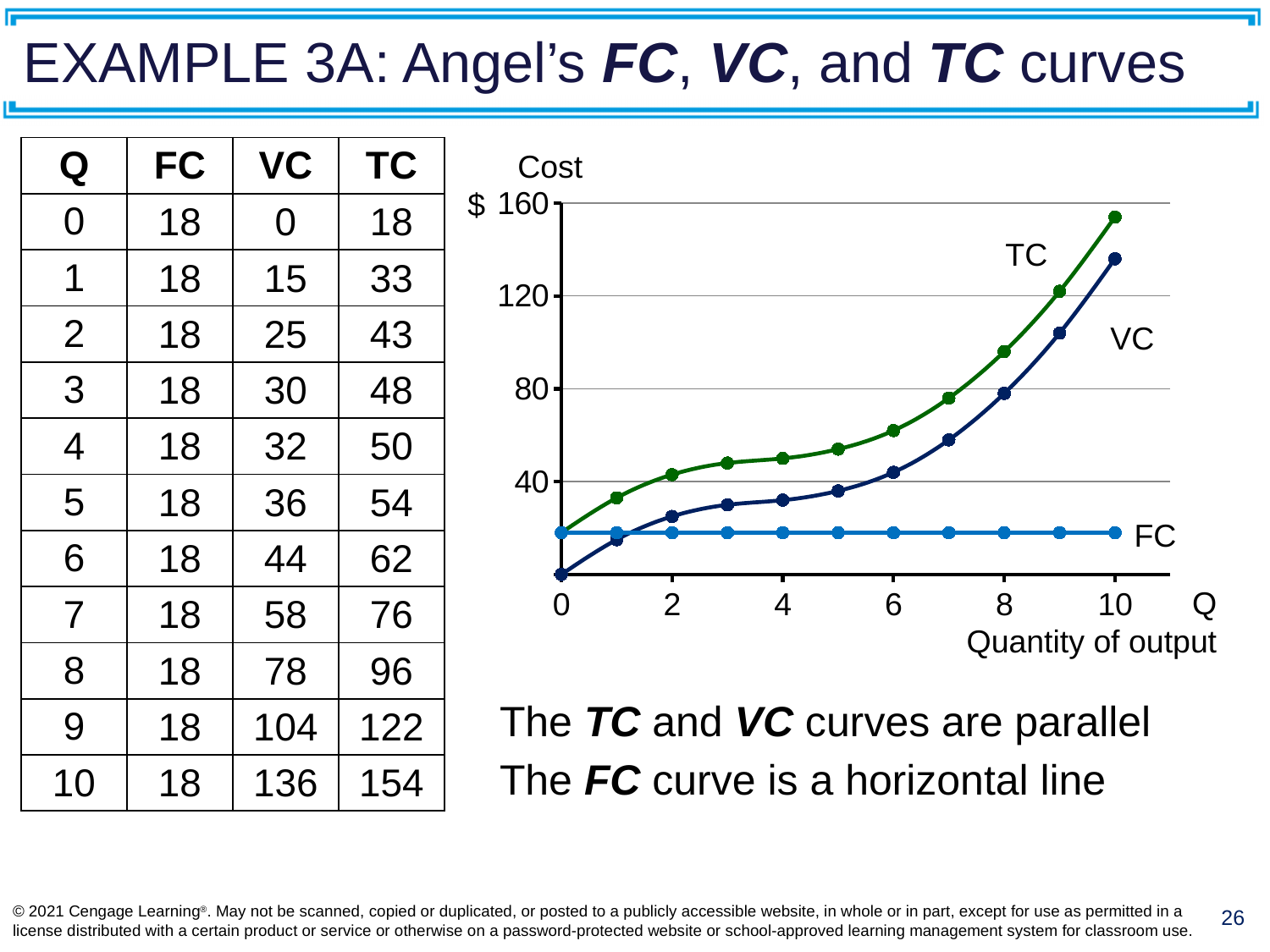

# EXAMPLE 3A: Angel’s FC, VC, and TC curves
| Q | FC | VC | TC |
| --- | --- | --- | --- |
| 0 | 18 | 0 | 18 |
| 1 | 18 | 15 | 33 |
| 2 | 18 | 25 | 43 |
| 3 | 18 | 30 | 48 |
| 4 | 18 | 32 | 50 |
| 5 | 18 | 36 | 54 |
| 6 | 18 | 44 | 62 |
| 7 | 18 | 58 | 76 |
| 8 | 18 | 78 | 96 |
| 9 | 18 | 104 | 122 |
| 10 | 18 | 136 | 154 |
Cost
$

### Chart

| Category | FC | VC | TC |
|---|---|---|---|
Q
Quantity of output
TC
VC
FC

The TC and VC curves are parallel
The FC curve is a horizontal line
© 2021 Cengage Learning®. May not be scanned, copied or duplicated, or posted to a publicly accessible website, in whole or in part, except for use as permitted in a license distributed with a certain product or service or otherwise on a password-protected website or school-approved learning management system for classroom use.
26